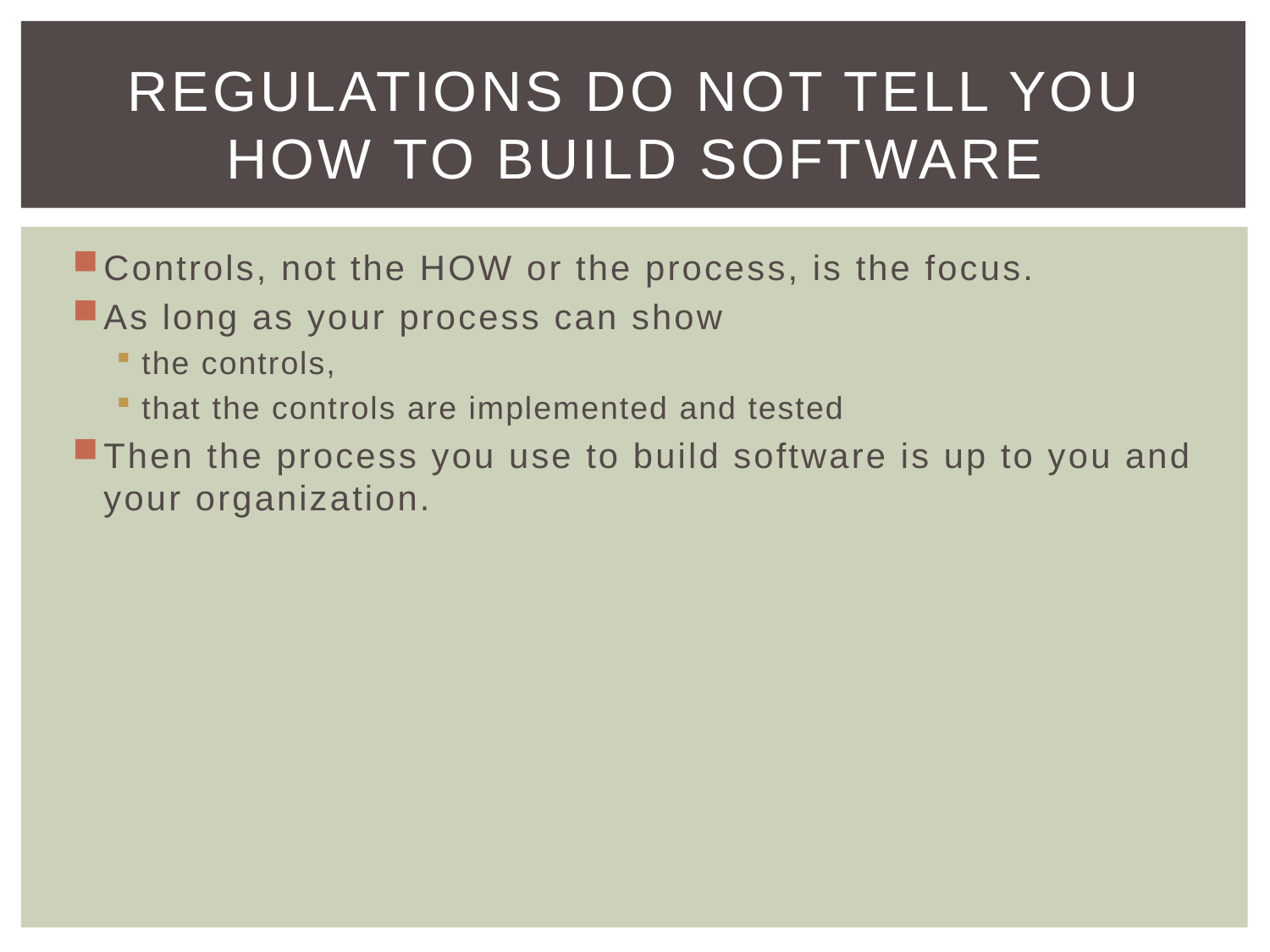

# Regulations do not tell you how to build software
Controls, not the HOW or the process, is the focus.
As long as your process can show
the controls,
that the controls are implemented and tested
Then the process you use to build software is up to you and your organization.